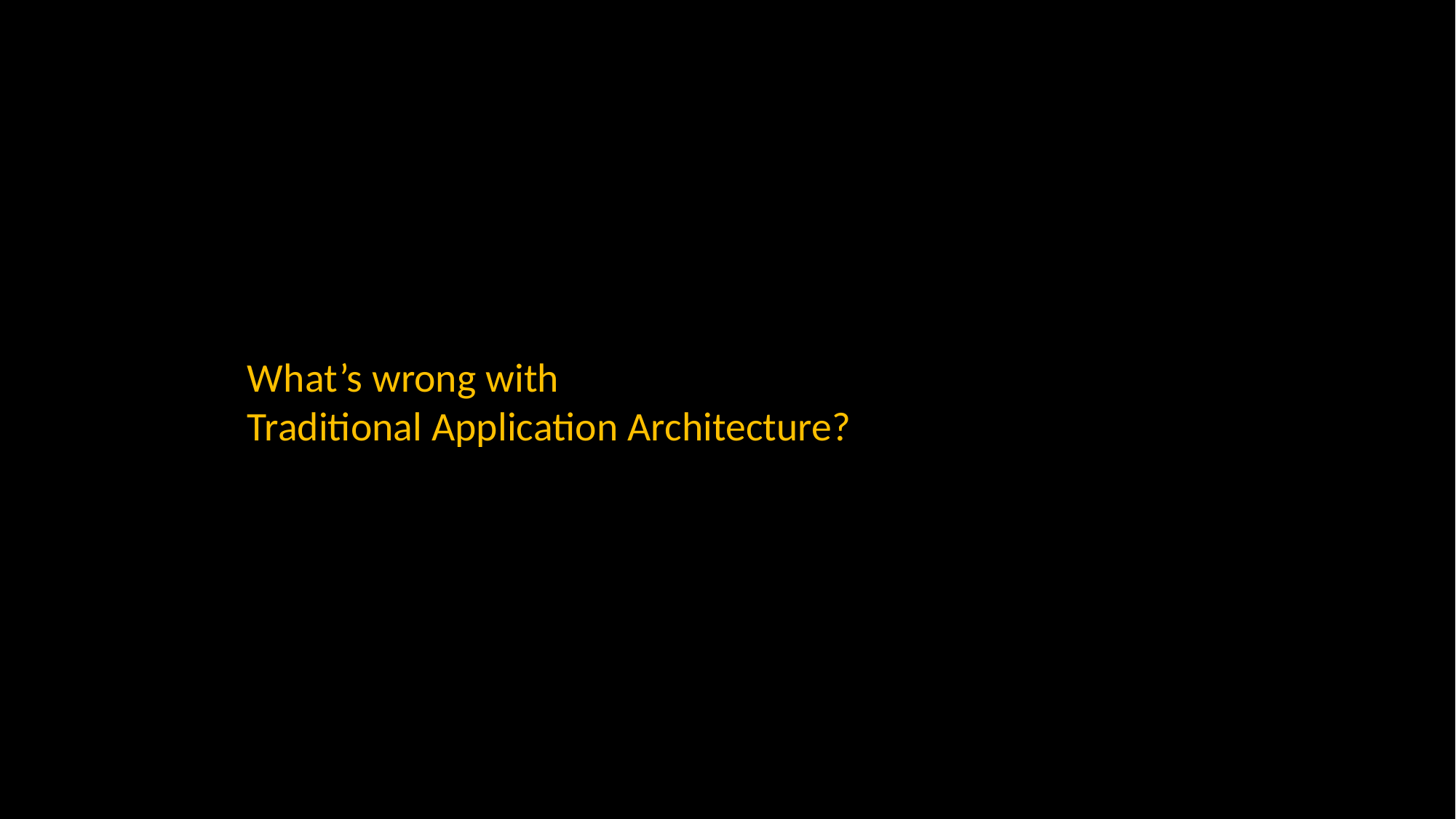

# What’s wrong with Traditional Application Architecture?